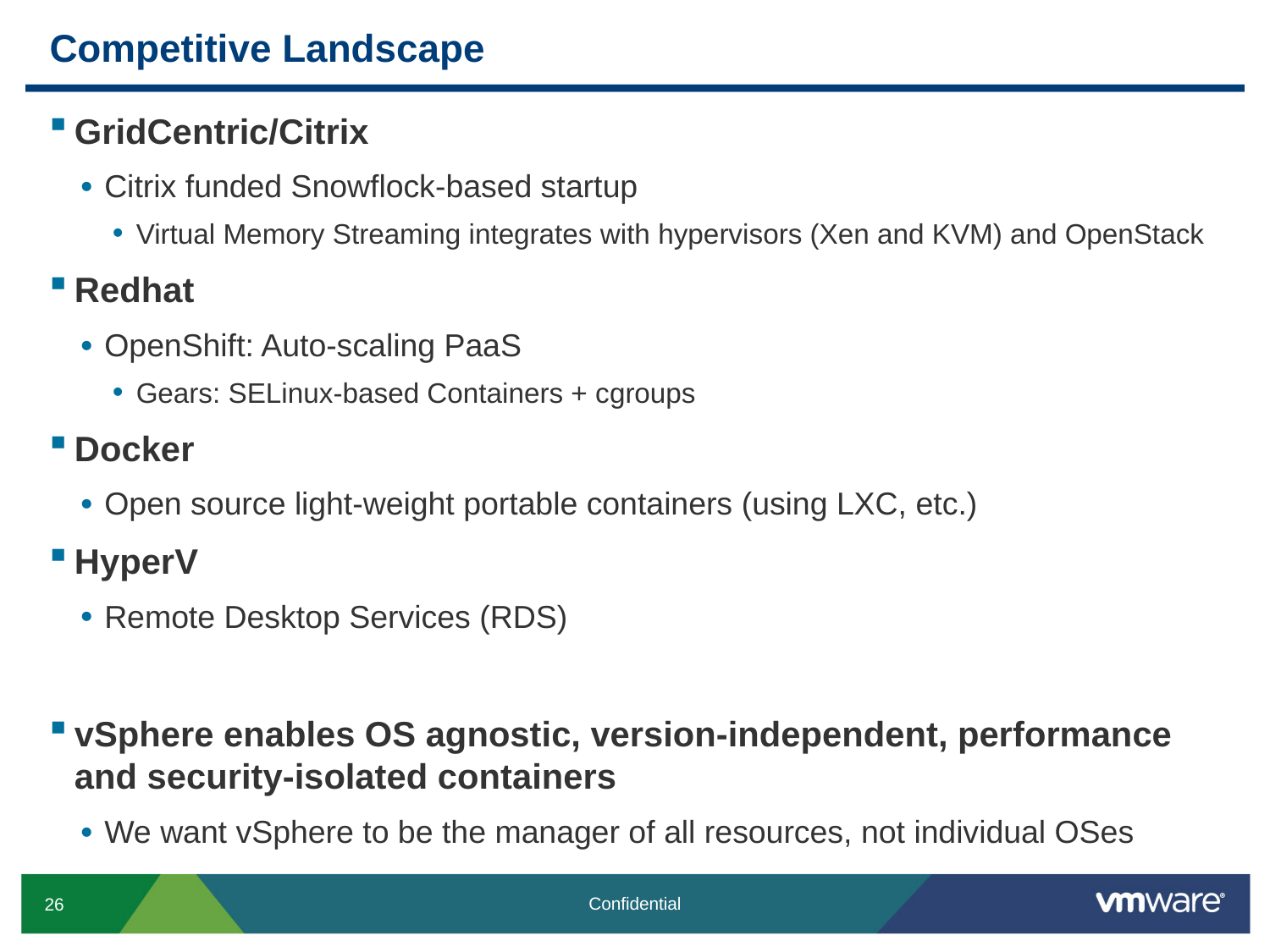

# Competitive Landscape
GridCentric/Citrix
Citrix funded Snowflock-based startup
Virtual Memory Streaming integrates with hypervisors (Xen and KVM) and OpenStack
Redhat
OpenShift: Auto-scaling PaaS
Gears: SELinux-based Containers + cgroups
Docker
Open source light-weight portable containers (using LXC, etc.)
HyperV
Remote Desktop Services (RDS)

vSphere enables OS agnostic, version-independent, performance and security-isolated containers
We want vSphere to be the manager of all resources, not individual OSes